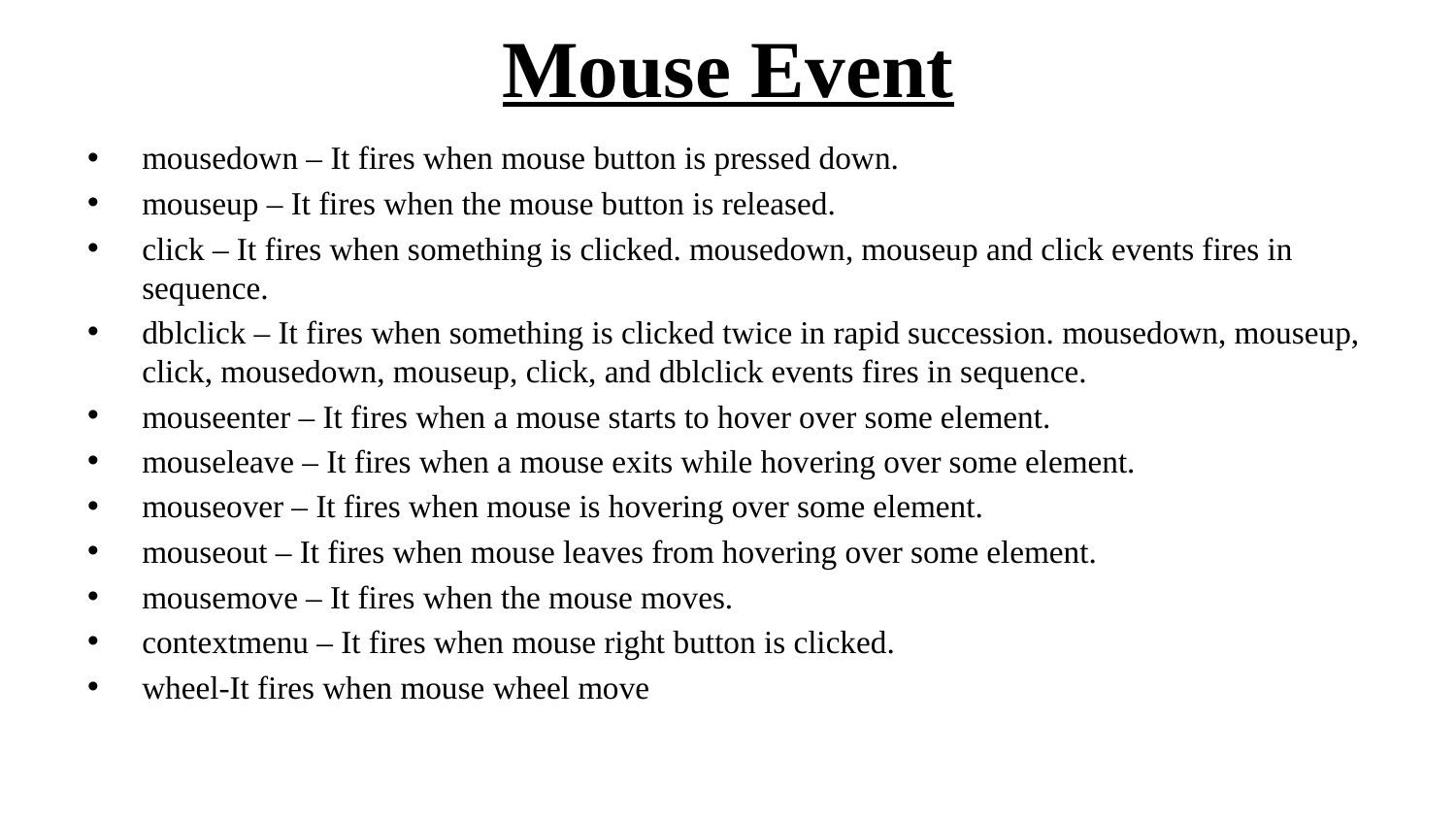

# Mouse Event
mousedown – It fires when mouse button is pressed down.
mouseup – It fires when the mouse button is released.
click – It fires when something is clicked. mousedown, mouseup and click events fires in sequence.
dblclick – It fires when something is clicked twice in rapid succession. mousedown, mouseup, click, mousedown, mouseup, click, and dblclick events fires in sequence.
mouseenter – It fires when a mouse starts to hover over some element.
mouseleave – It fires when a mouse exits while hovering over some element.
mouseover – It fires when mouse is hovering over some element.
mouseout – It fires when mouse leaves from hovering over some element.
mousemove – It fires when the mouse moves.
contextmenu – It fires when mouse right button is clicked.
wheel-It fires when mouse wheel move